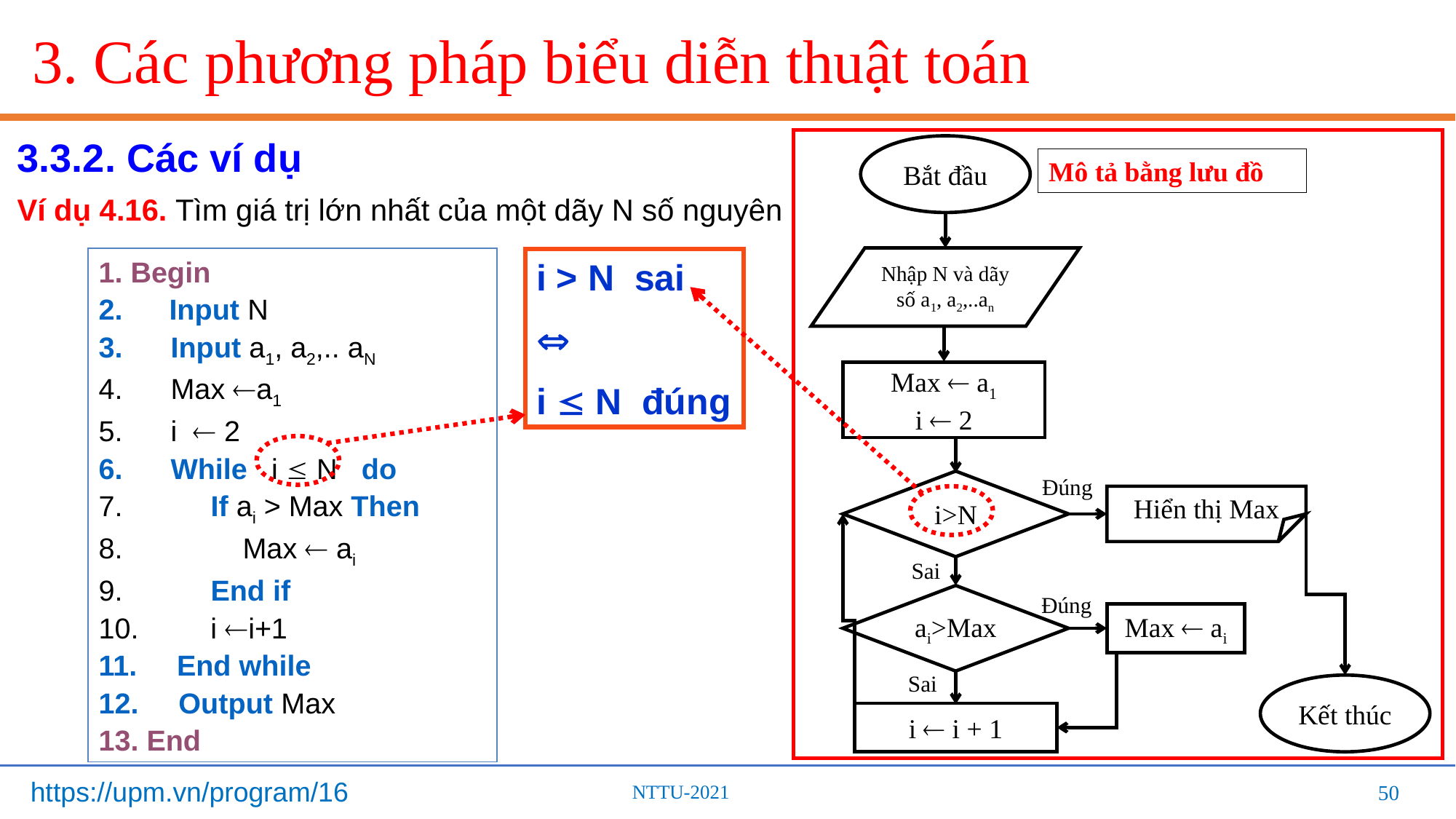

# 3. Các phương pháp biểu diễn thuật toán

3.3.2. Các ví dụ
Ví dụ 4.16. Tìm giá trị lớn nhất của một dãy N số nguyên

Bắt đầu
Nhập N và dãy số a1, a2,..an
Max ← a1
i ← 2
Đúng
i>N
Hiển thị Max
Sai
Đúng
ai>Max
Max ← ai
Sai
Kết thúc
i ← i + 1
Mô tả bằng lưu đồ
1. Begin
  Input N
      Input a1, a2,.. aN
      Max ←a1
      i  ← 2
      While   i ≤ N   do
           If ai > Max Then
               Max ← ai
           End if
         i ←i+1
     End while
     Output Max
13. End
i > N  sai
⇔
i ≤ N  đúng

50
50